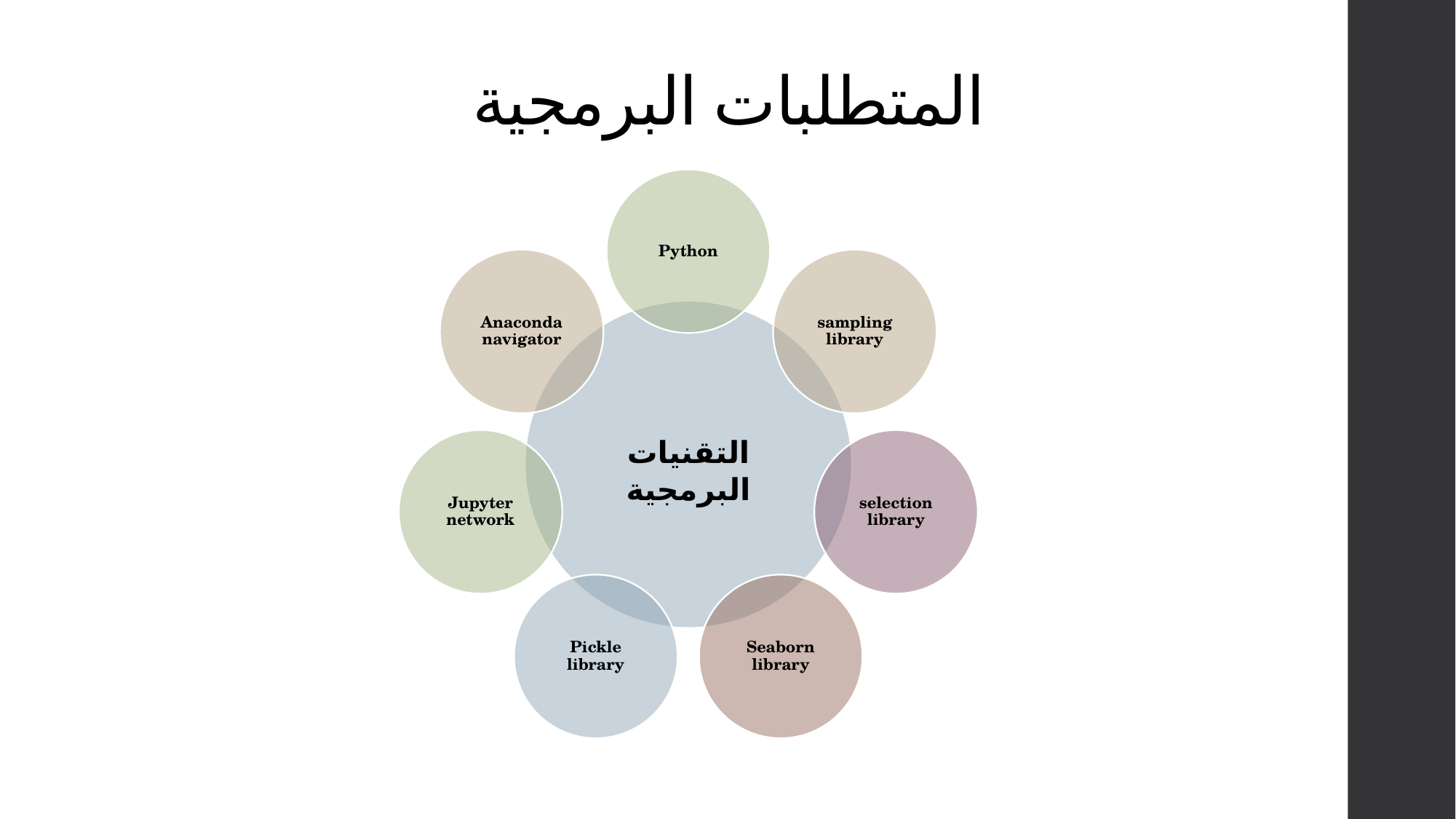

# المتطلبات البرمجية
التقنيات البرمجية
Python
sampling library
selection library
Seaborn library
Pickle library
Jupyter network
Anaconda navigator